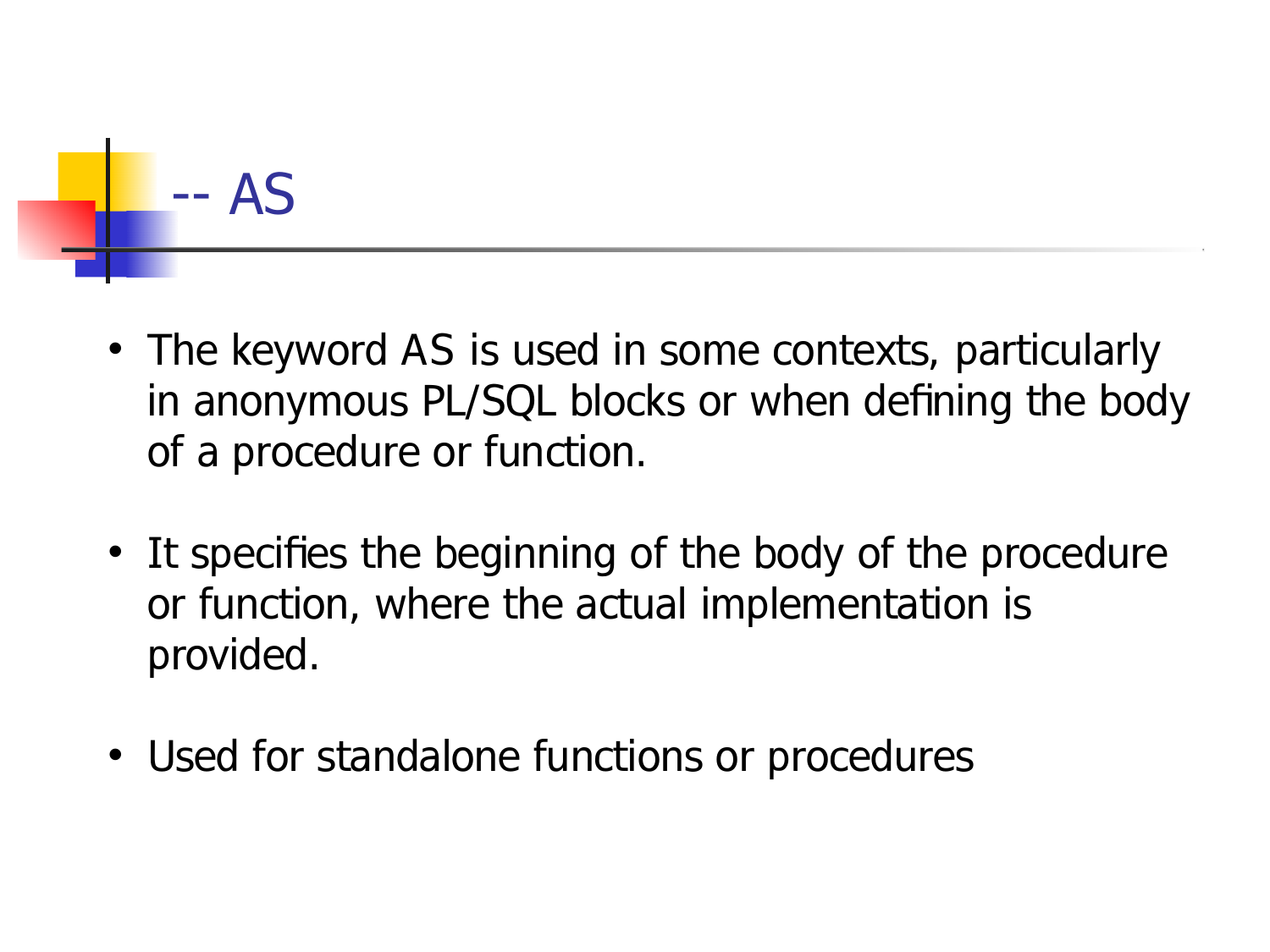

# -- AS

The keyword AS is used in some contexts, particularly in anonymous PL/SQL blocks or when defining the body of a procedure or function.

It specifies the beginning of the body of the procedure or function, where the actual implementation is provided.

Used for standalone functions or procedures